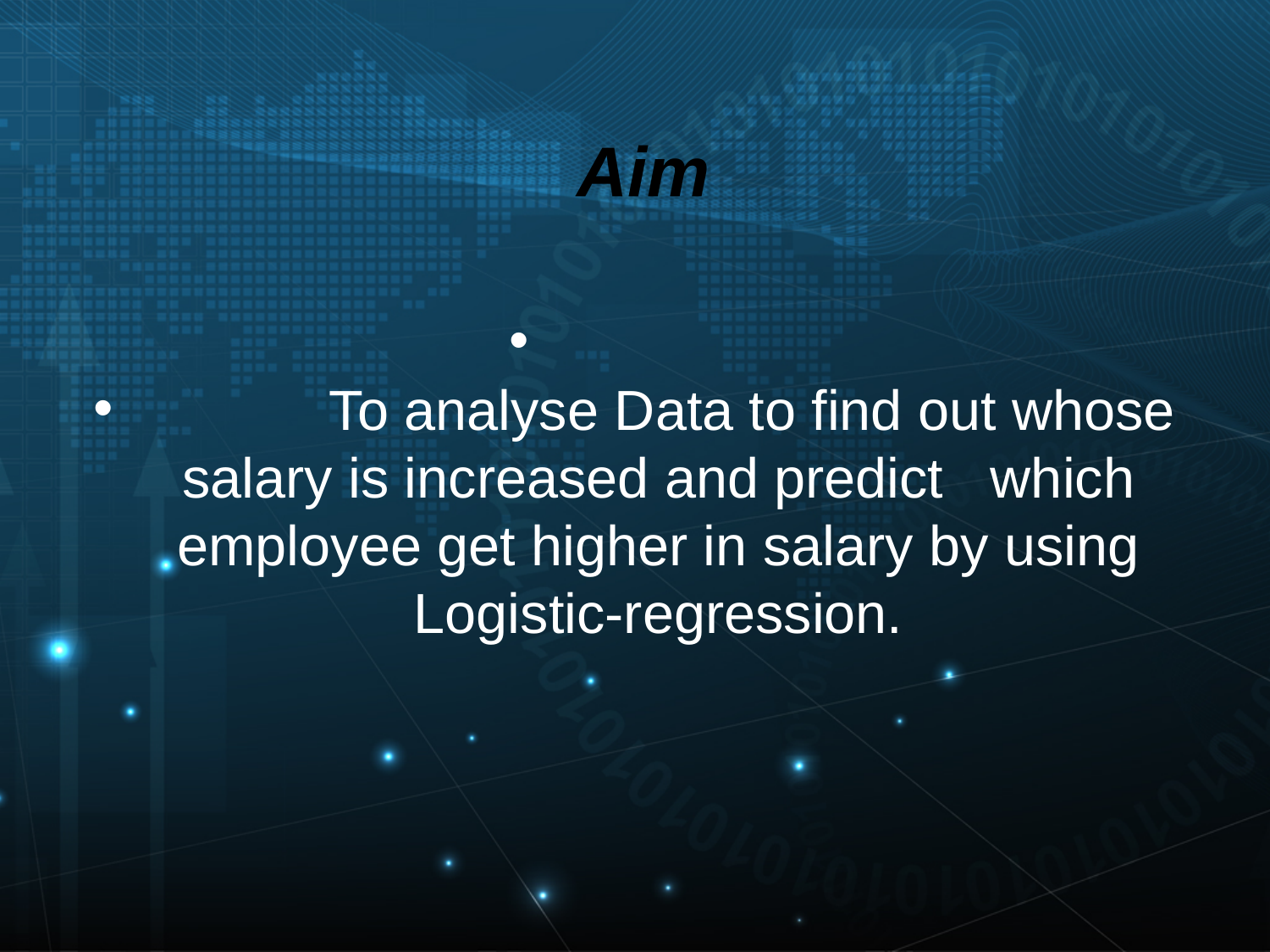

Aim

            To analyse Data to find out whose salary is increased and predict   which employee get higher in salary by using Logistic-regression.